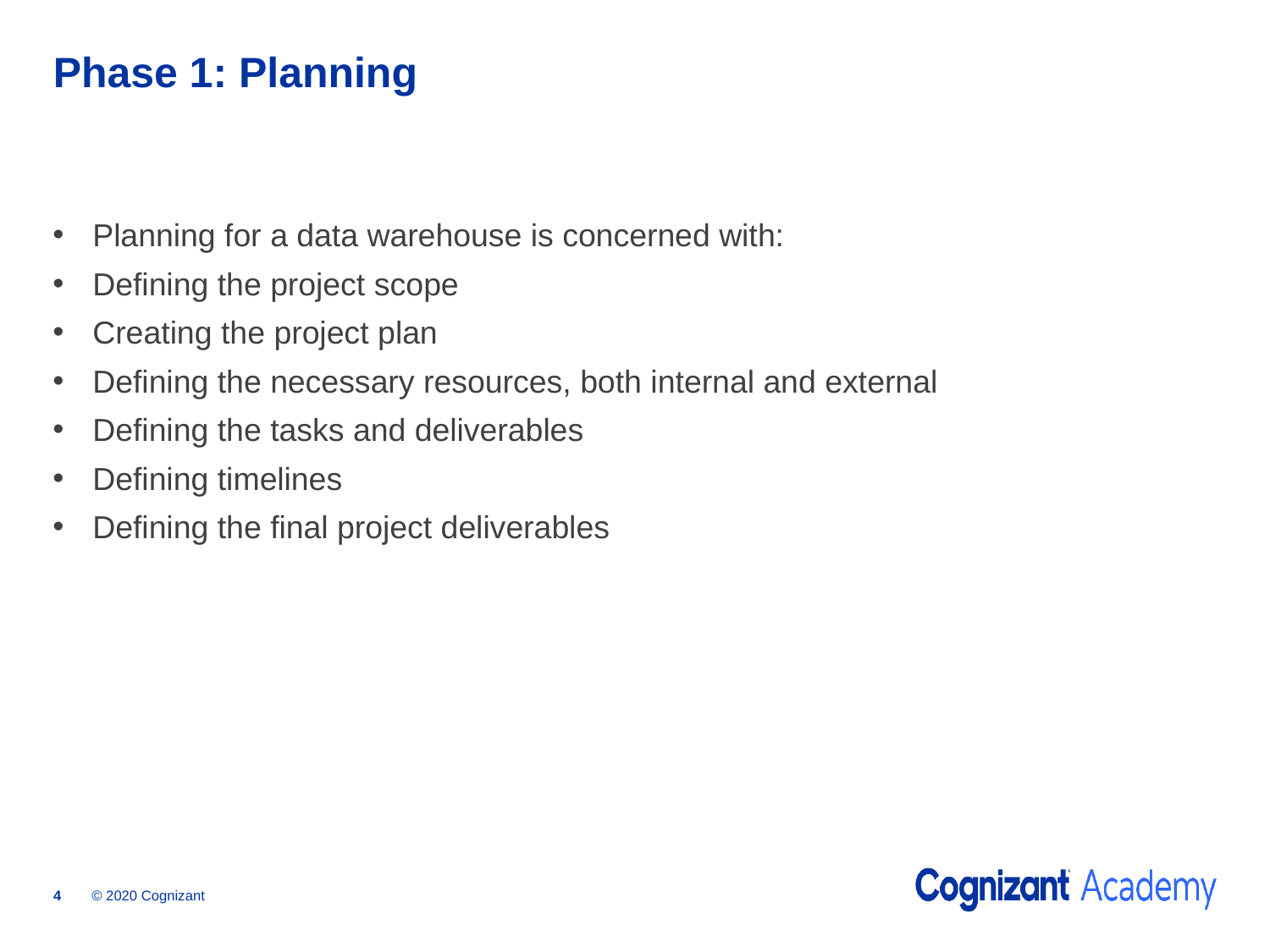

# Phase 1: Planning
Planning for a data warehouse is concerned with:
Defining the project scope
Creating the project plan
Defining the necessary resources, both internal and external
Defining the tasks and deliverables
Defining timelines
Defining the final project deliverables

© 2020 Cognizant
4